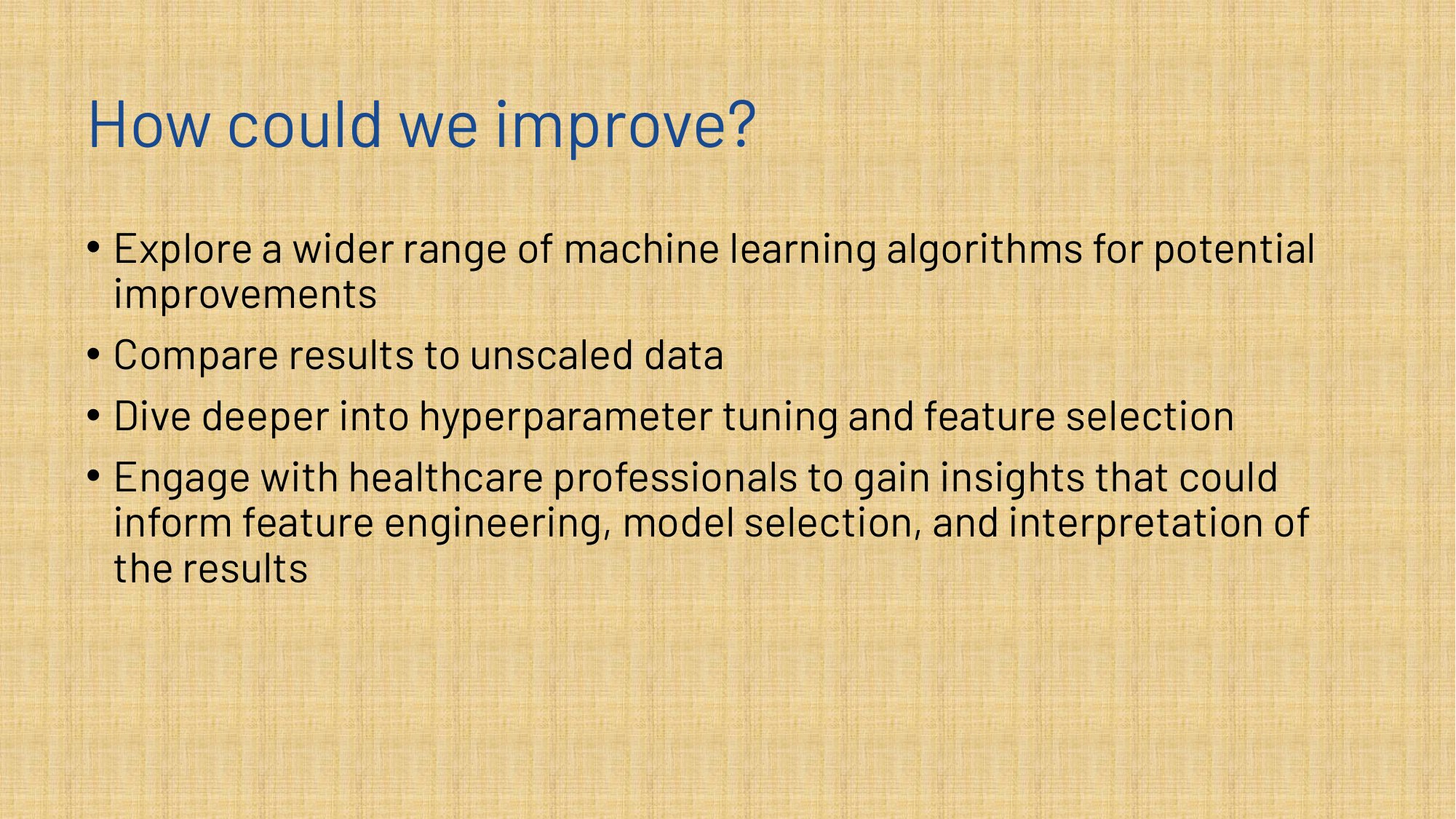

# How could we improve?
Explore a wider range of machine learning algorithms for potential improvements
Compare results to unscaled data
Dive deeper into hyperparameter tuning and feature selection
Engage with healthcare professionals to gain insights that could inform feature engineering, model selection, and interpretation of the results